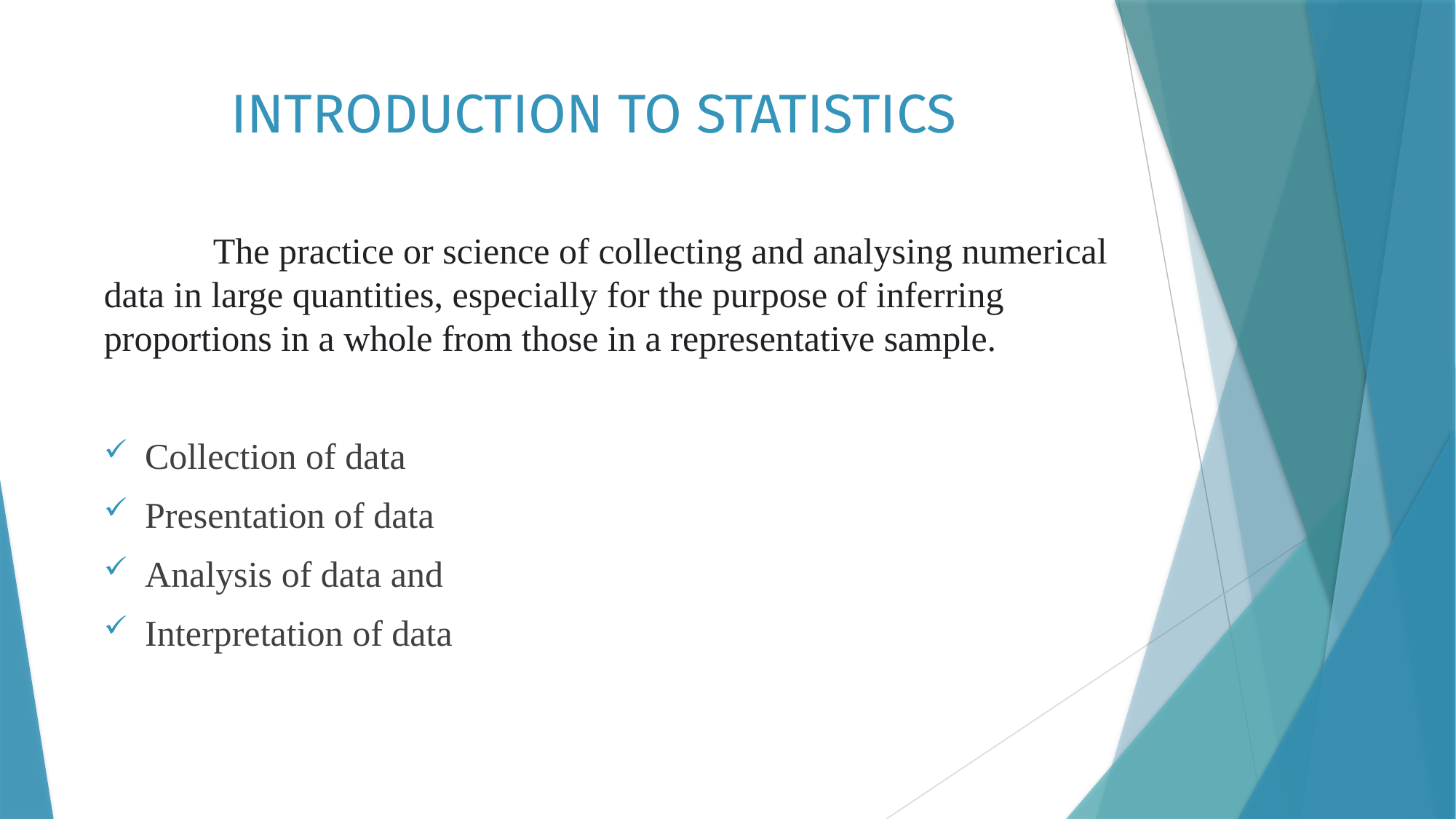

# INTRODUCTION TO STATISTICS
	The practice or science of collecting and analysing numerical data in large quantities, especially for the purpose of inferring proportions in a whole from those in a representative sample.

Collection of data
Presentation of data
Analysis of data and
Interpretation of data